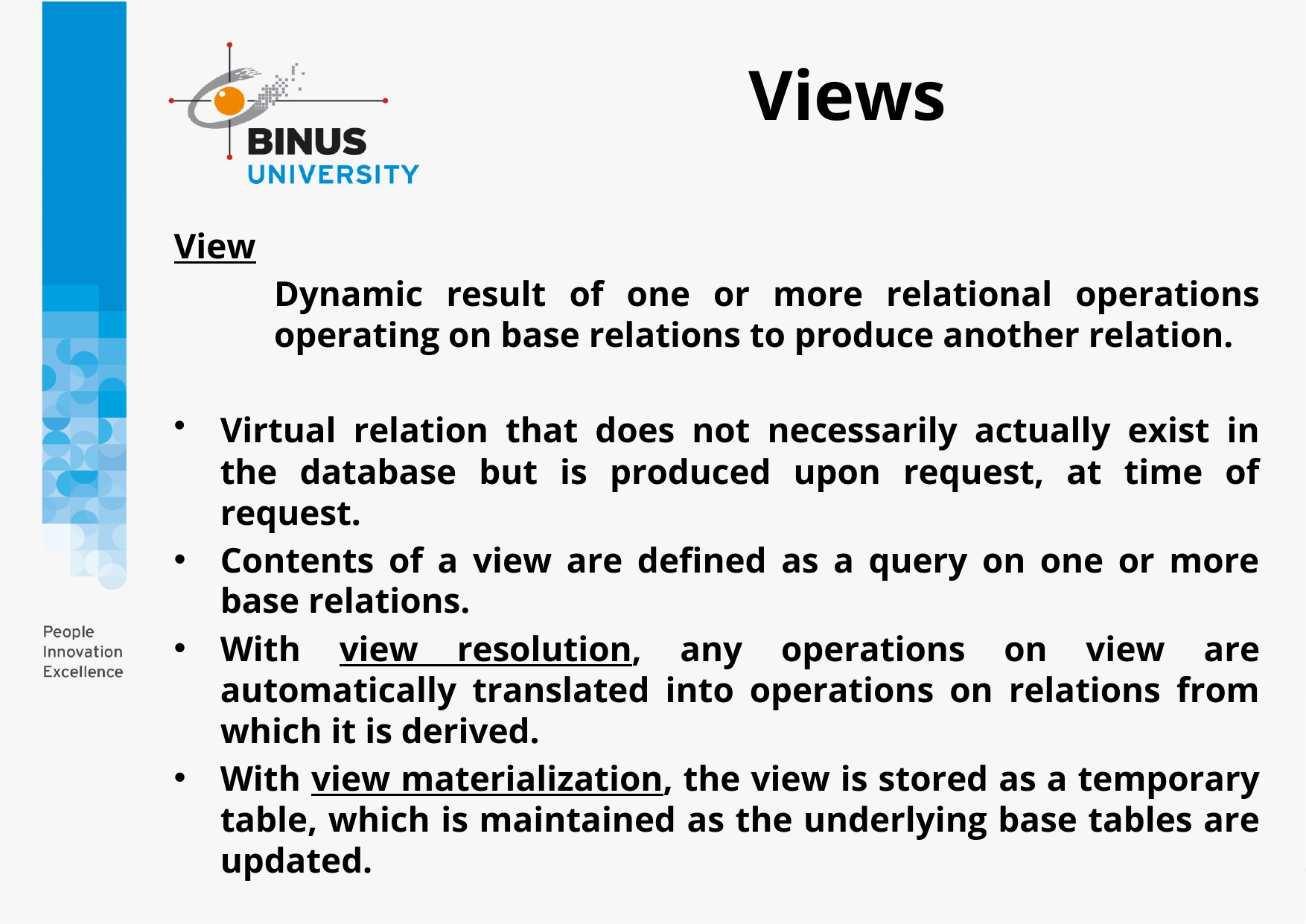

# Views
View
	Dynamic result of one or more relational operations operating on base relations to produce another relation.

Virtual relation that does not necessarily actually exist in the database but is produced upon request, at time of request.
Contents of a view are defined as a query on one or more base relations.
With view resolution, any operations on view are automatically translated into operations on relations from which it is derived.
With view materialization, the view is stored as a temporary table, which is maintained as the underlying base tables are updated.